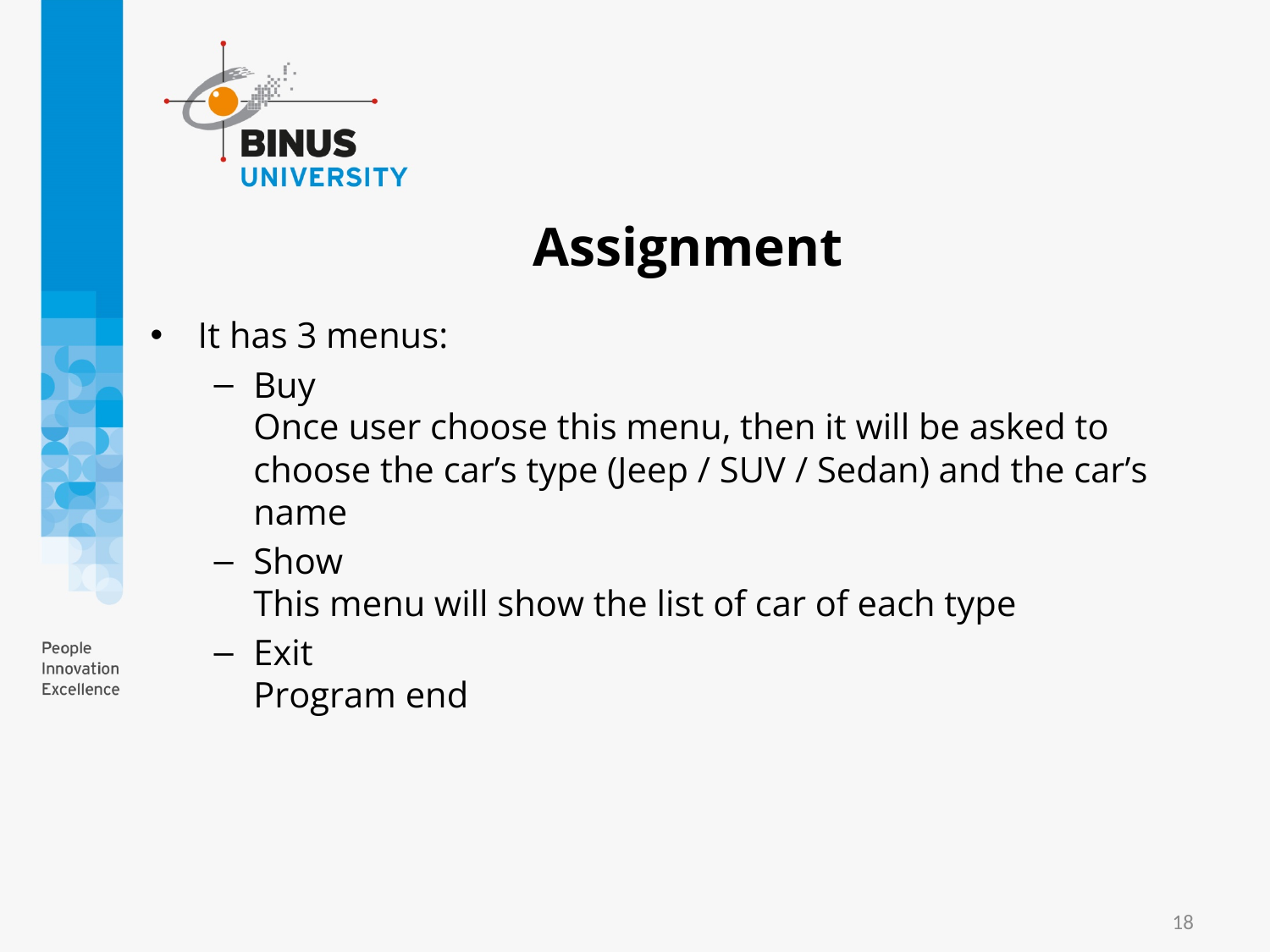

# Assignment
It has 3 menus:
Buy
Once user choose this menu, then it will be asked to choose the car’s type (Jeep / SUV / Sedan) and the car’s name
Show
This menu will show the list of car of each type
Exit
Program end

18